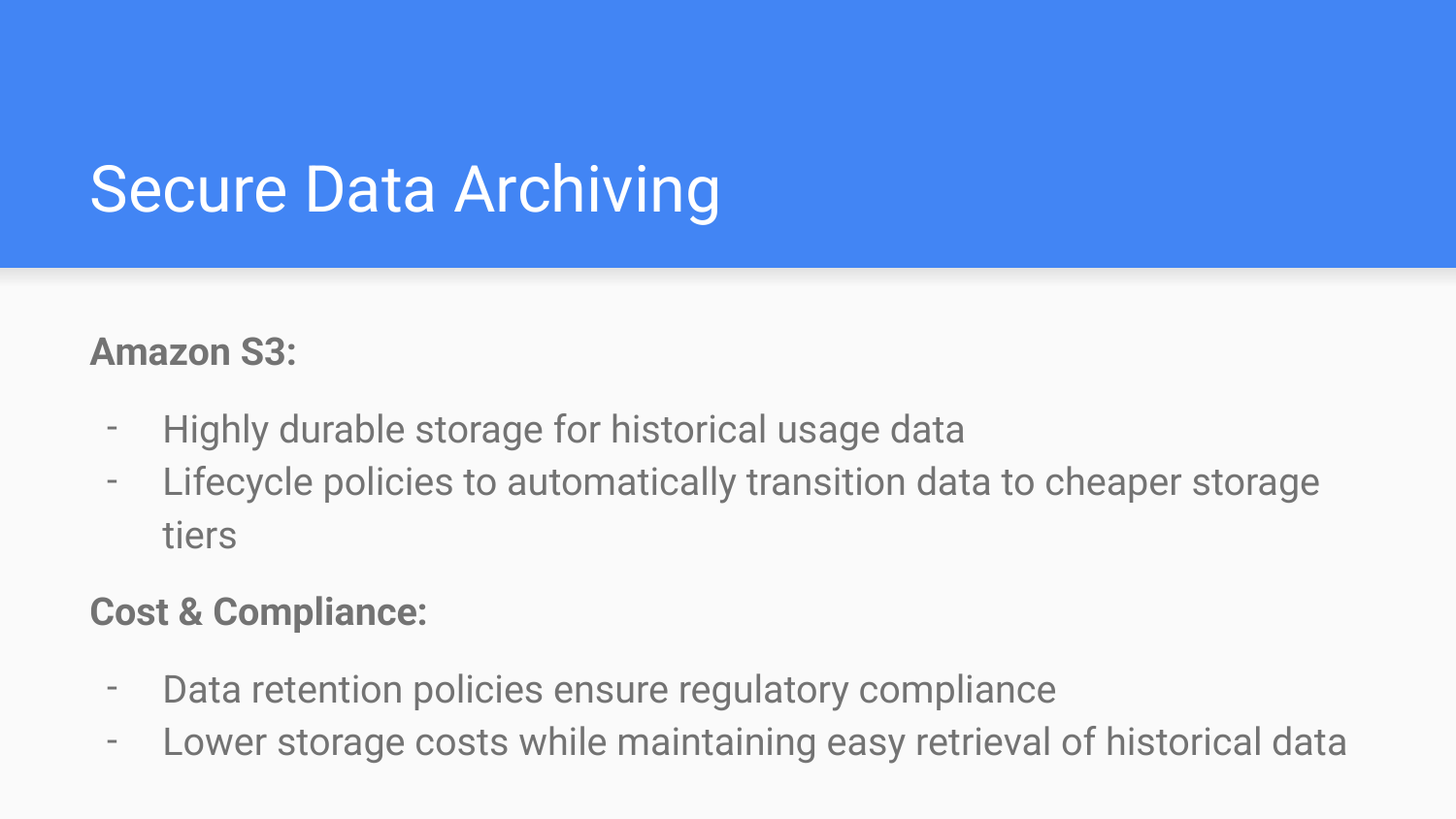

# Secure Data Archiving
Amazon S3:
Highly durable storage for historical usage data
Lifecycle policies to automatically transition data to cheaper storage tiers
Cost & Compliance:
Data retention policies ensure regulatory compliance
Lower storage costs while maintaining easy retrieval of historical data